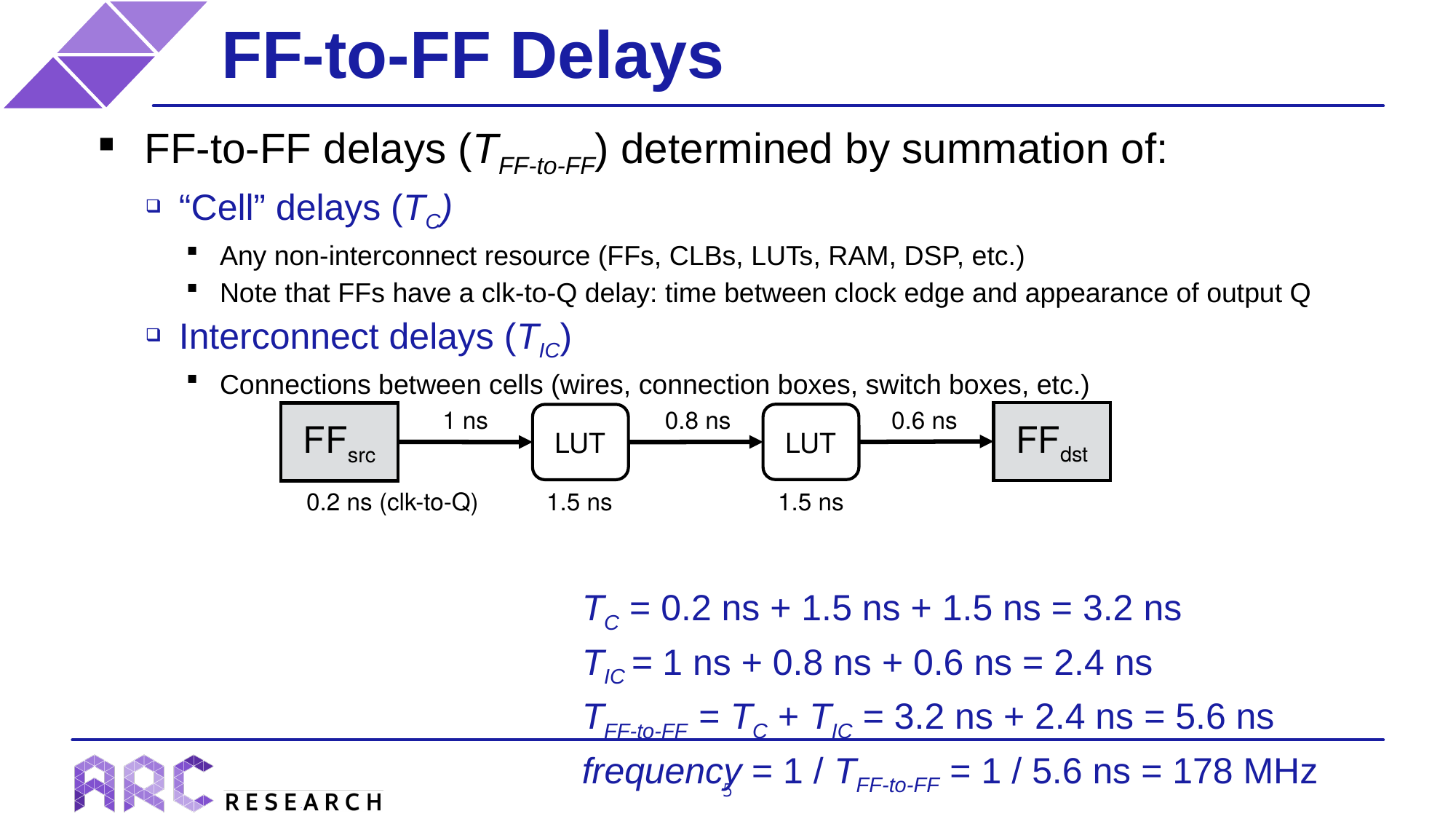

# FF-to-FF Delays
FF-to-FF delays (TFF-to-FF) determined by summation of:
“Cell” delays (TC)
Any non-interconnect resource (FFs, CLBs, LUTs, RAM, DSP, etc.)
Note that FFs have a clk-to-Q delay: time between clock edge and appearance of output Q
Interconnect delays (TIC)
Connections between cells (wires, connection boxes, switch boxes, etc.)

				TC = 0.2 ns + 1.5 ns + 1.5 ns = 3.2 ns
				TIC = 1 ns + 0.8 ns + 0.6 ns = 2.4 ns
				TFF-to-FF  = TC + TIC = 3.2 ns + 2.4 ns = 5.6 ns
				frequency = 1 / TFF-to-FF = 1 / 5.6 ns = 178 MHz

1 ns
0.8 ns
0.6 ns
FFdst
FFsrc
LUT
LUT
0.2 ns (clk-to-Q)
1.5 ns
1.5 ns
5